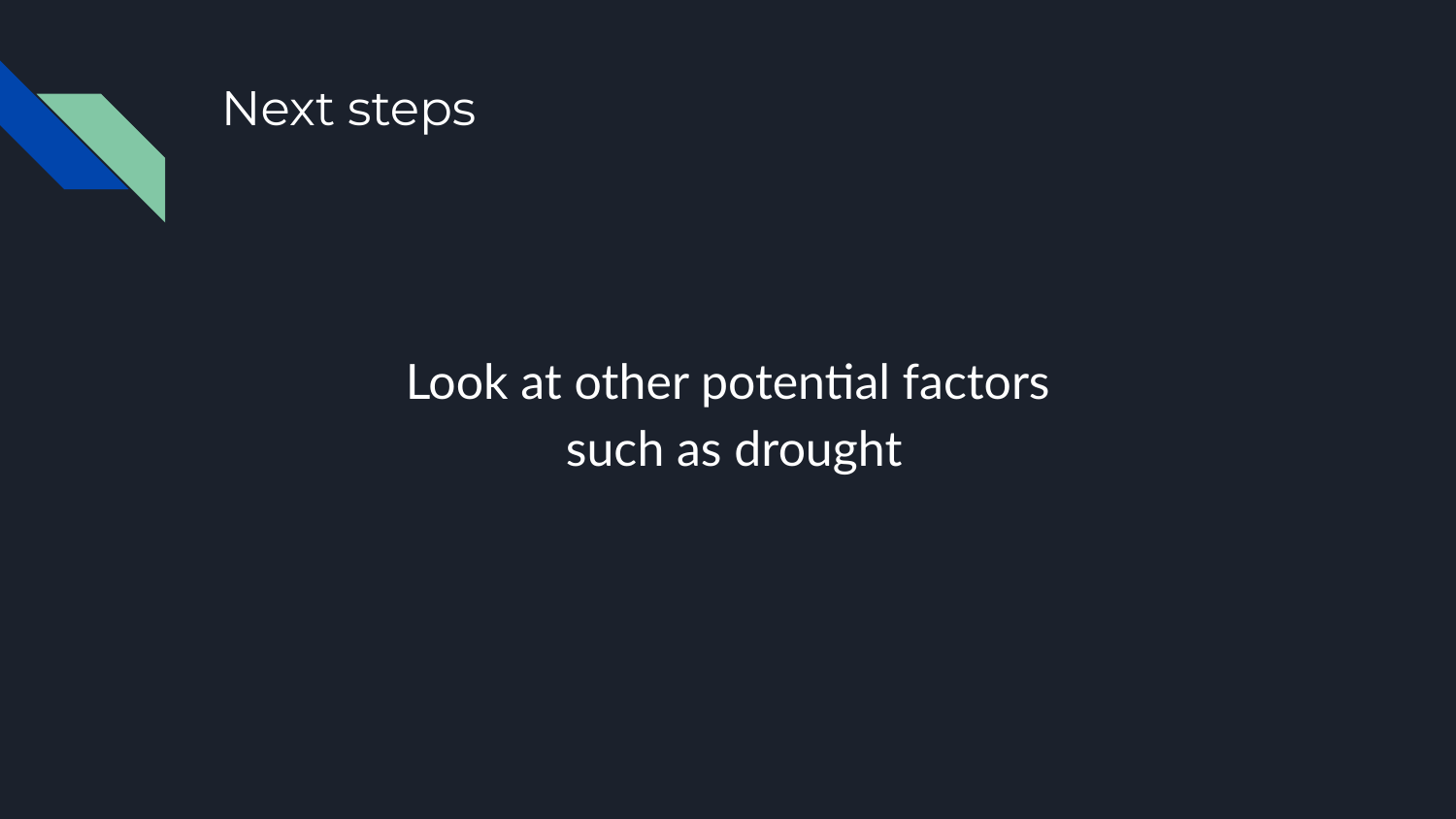

# Next steps
Look at other potential factors
such as drought